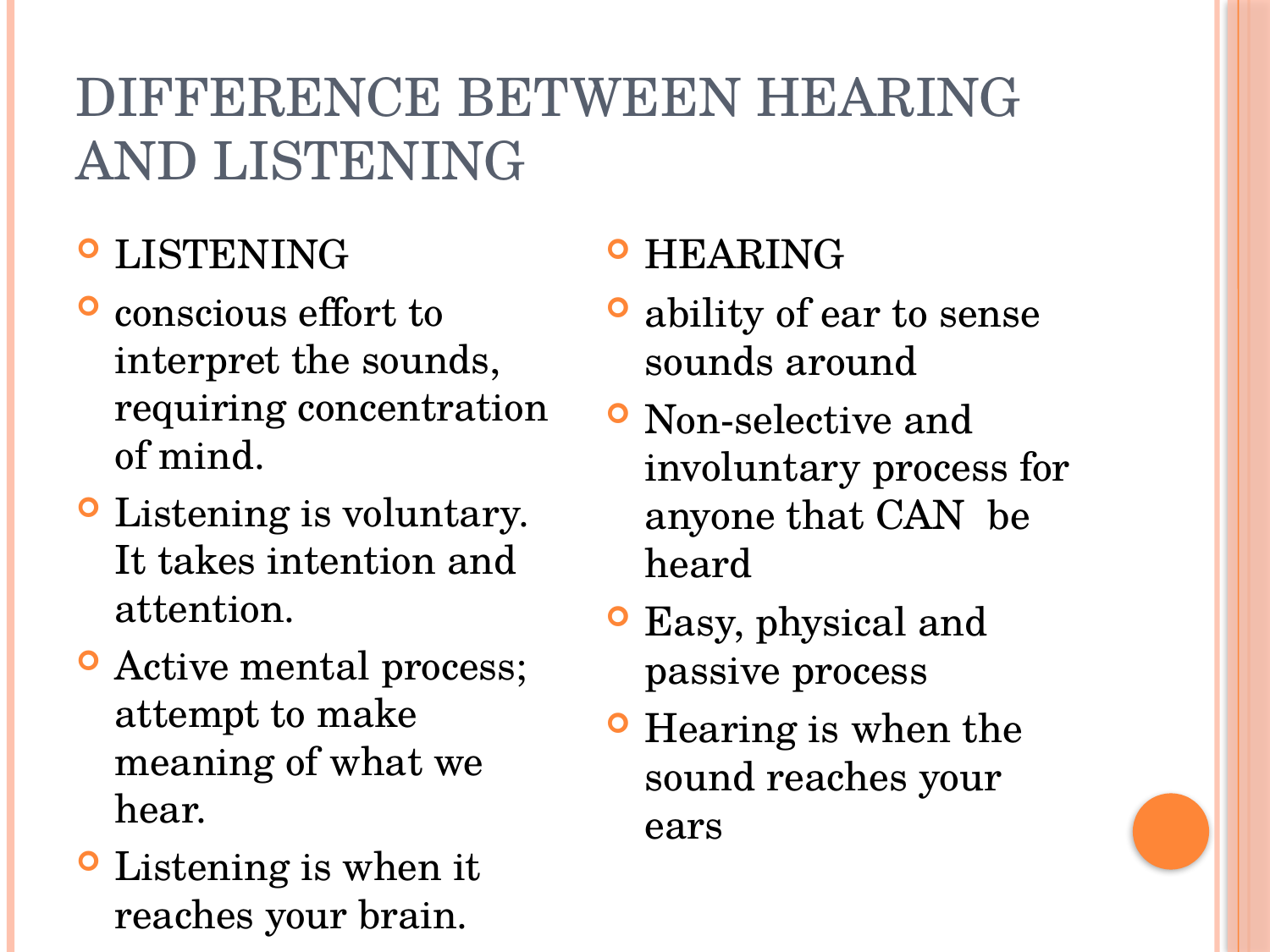

# Difference between Hearing and Listening
LISTENING
conscious effort to interpret the sounds, requiring concentration of mind.
Listening is voluntary. It takes intention and attention.
Active mental process; attempt to make meaning of what we hear.
Listening is when it reaches your brain.
HEARING
ability of ear to sense sounds around
Non-selective and involuntary process for anyone that CAN  be heard
Easy, physical and passive process
Hearing is when the sound reaches your ears